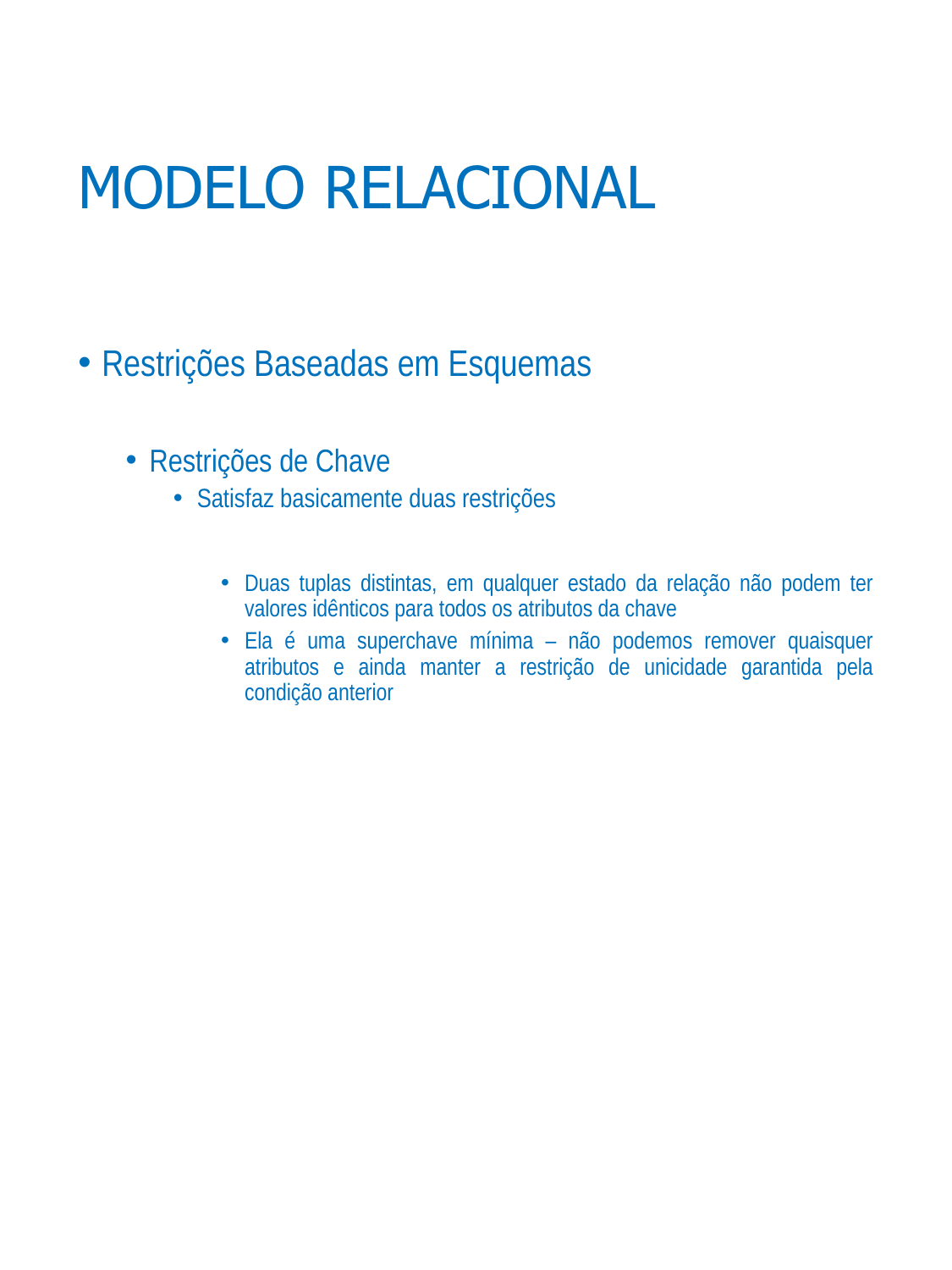

# MODELO RELACIONAL
Restrições Baseadas em Esquemas

Restrições de Chave
Satisfaz basicamente duas restrições

Duas tuplas distintas, em qualquer estado da relação não podem ter valores idênticos para todos os atributos da chave
Ela é uma superchave mínima – não podemos remover quaisquer atributos e ainda manter a restrição de unicidade garantida pela condição anterior